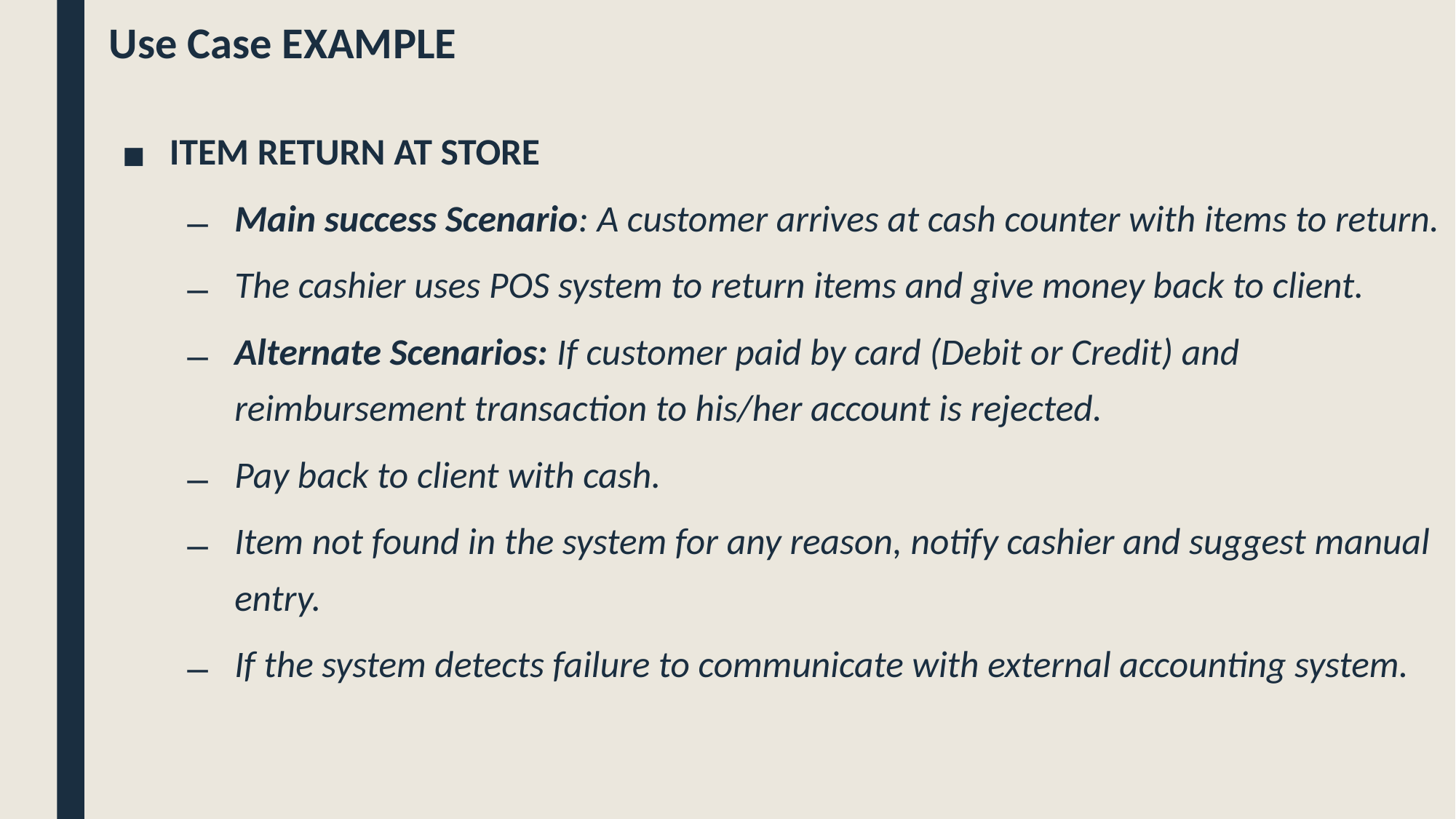

Use Case EXAMPLE
ITEM RETURN AT STORE
Main success Scenario: A customer arrives at cash counter with items to return.
The cashier uses POS system to return items and give money back to client.
Alternate Scenarios: If customer paid by card (Debit or Credit) and reimbursement transaction to his/her account is rejected.
Pay back to client with cash.
Item not found in the system for any reason, notify cashier and suggest manual entry.
If the system detects failure to communicate with external accounting system.